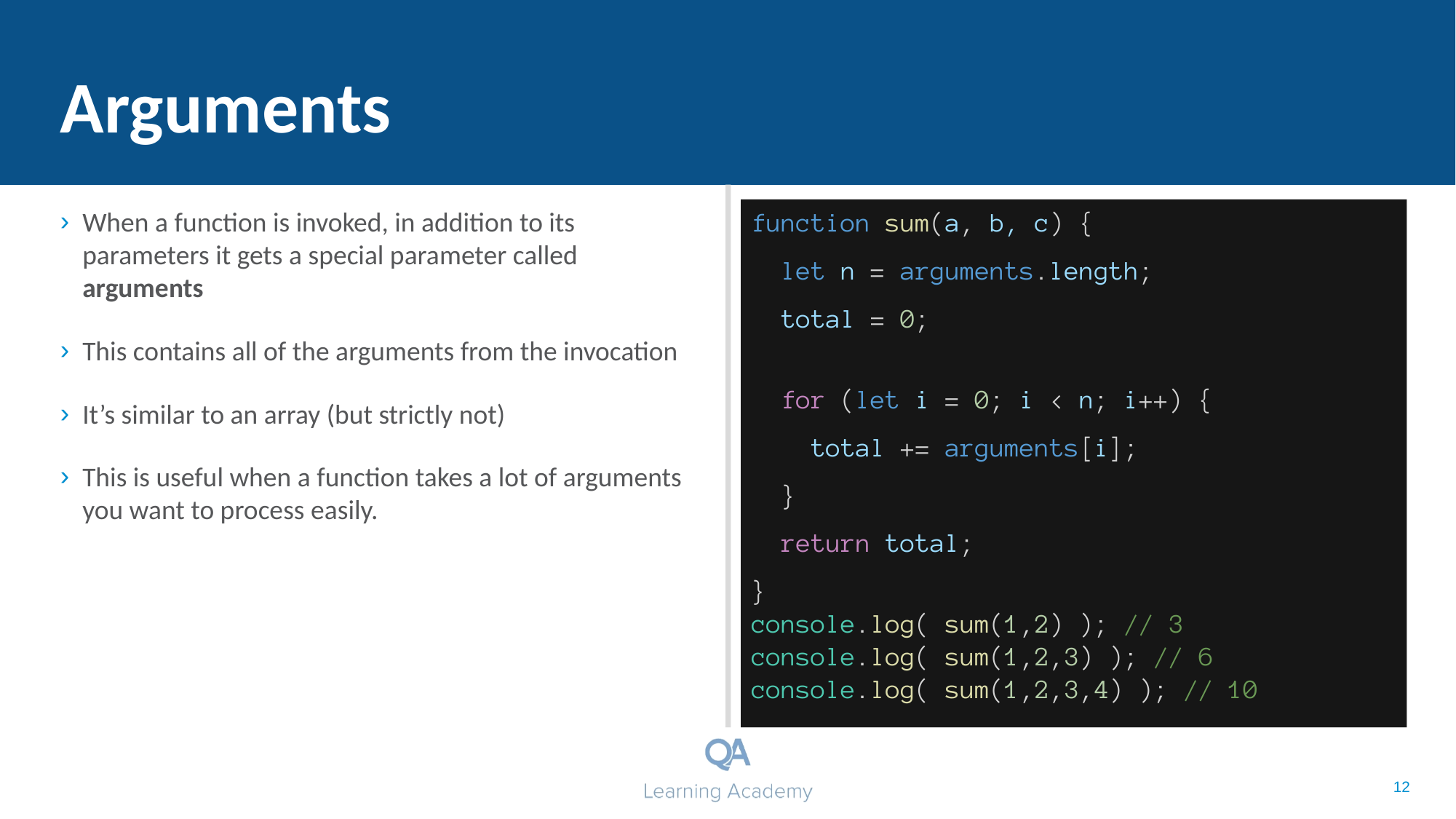

# Arguments
When a function is invoked, in addition to its parameters it gets a special parameter called arguments
This contains all of the arguments from the invocation
It’s similar to an array (but strictly not)
This is useful when a function takes a lot of arguments you want to process easily.

function sum(a, b, c) {
  let n = arguments.length;
  total = 0;
  for (let i = 0; i < n; i++) {
    total += arguments[i];
  }
  return total;
}
console.log( sum(1,2) ); // 3
console.log( sum(1,2,3) ); // 6
console.log( sum(1,2,3,4) ); // 10